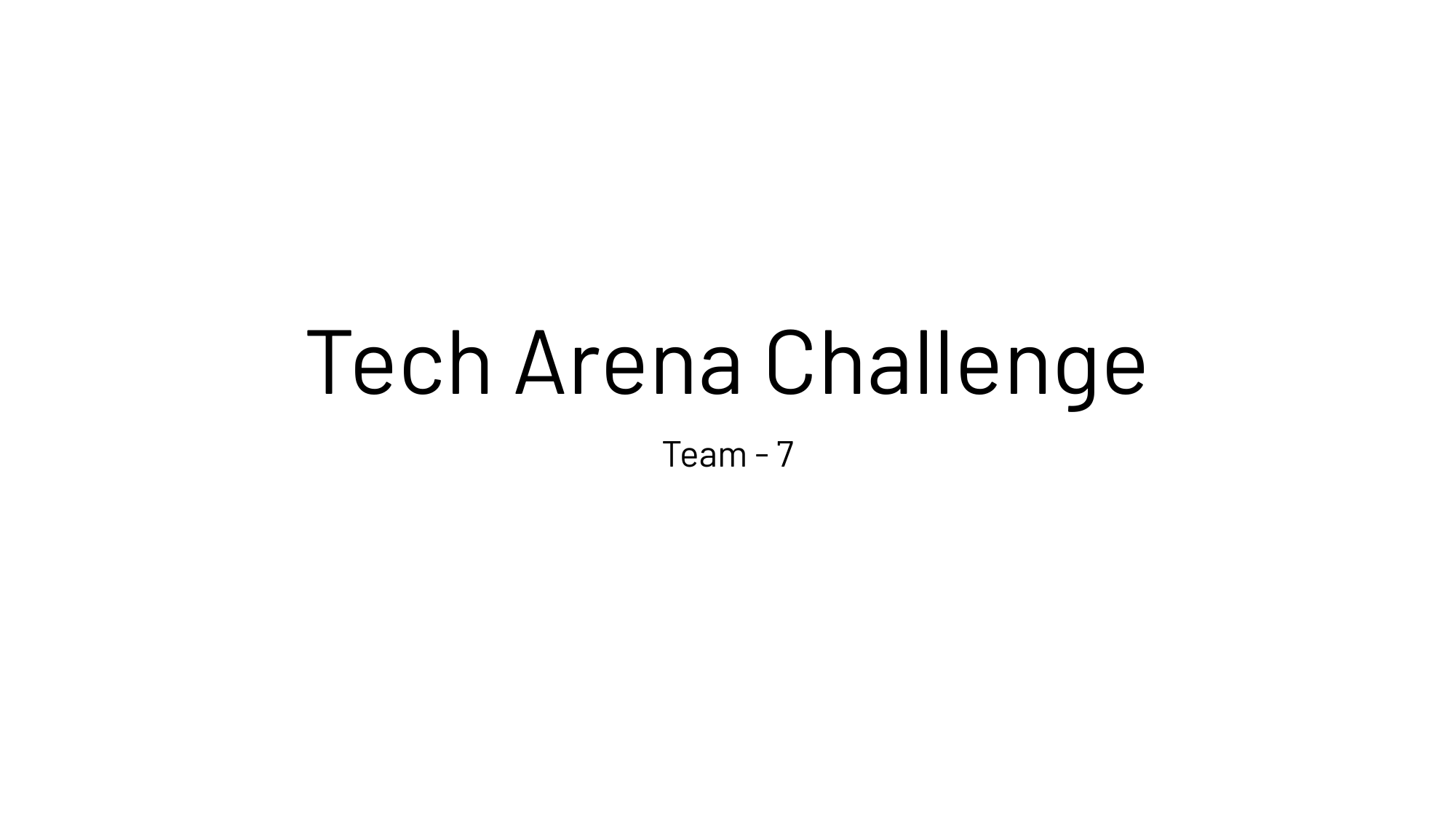

# Tech Arena Challenge
Team - 7